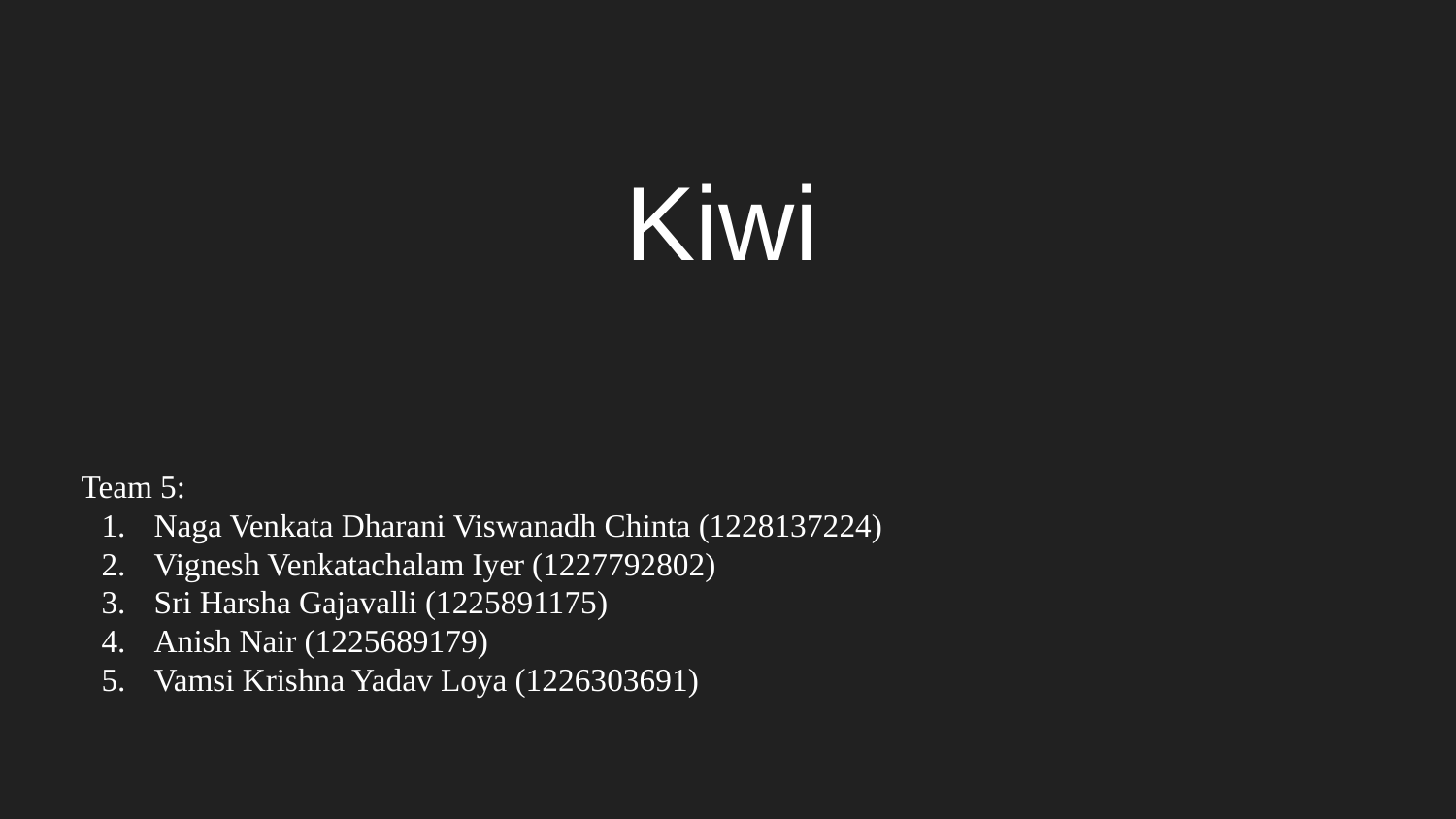

# Kiwi
Team 5:
Naga Venkata Dharani Viswanadh Chinta (1228137224)
Vignesh Venkatachalam Iyer (1227792802)
Sri Harsha Gajavalli (1225891175)
Anish Nair (1225689179)
Vamsi Krishna Yadav Loya (1226303691)